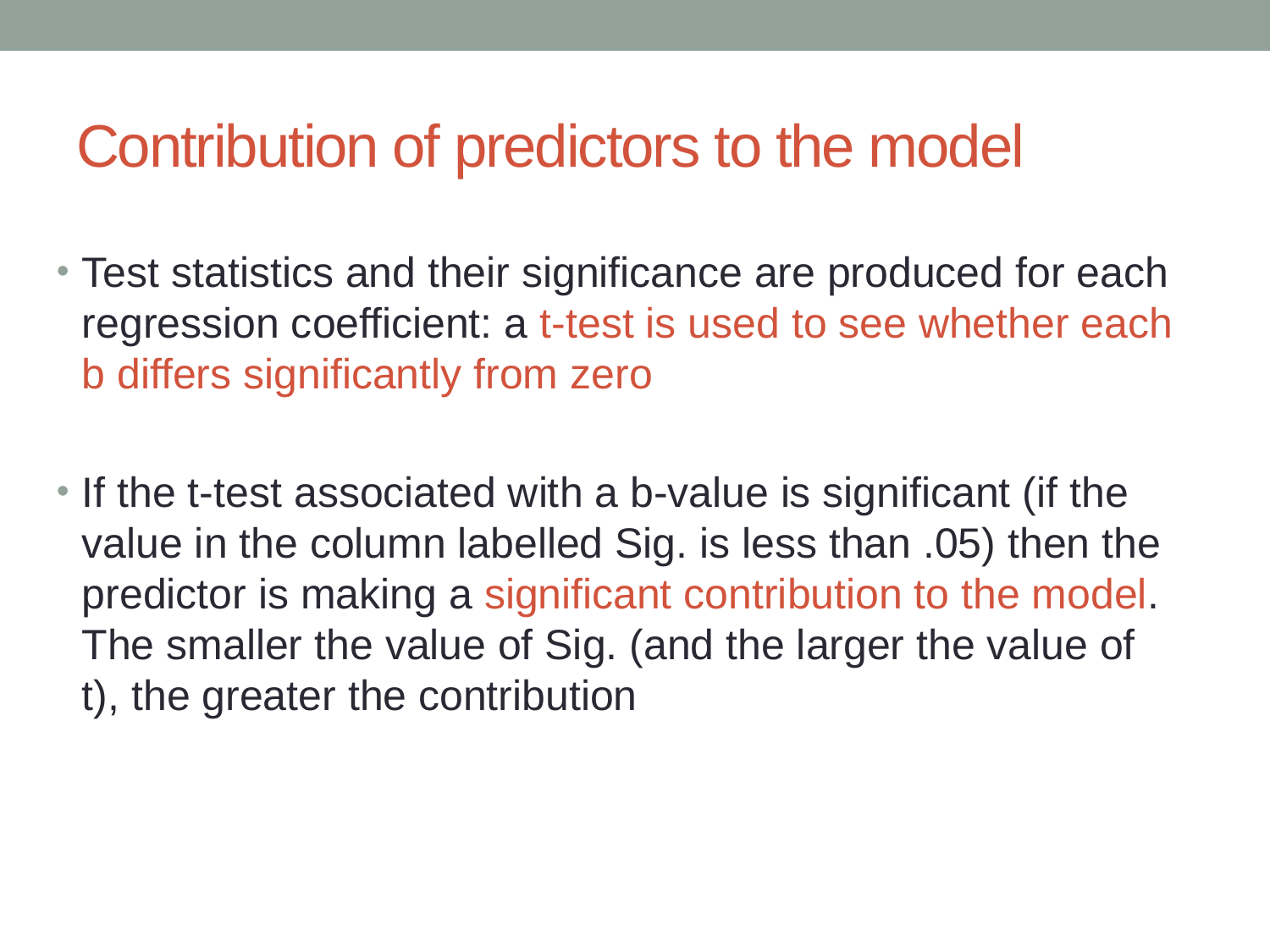

# Contribution of predictors to the model
Test statistics and their significance are produced for each regression coefficient: a t-test is used to see whether each b differs significantly from zero

If the t-test associated with a b-value is significant (if the value in the column labelled Sig. is less than .05) then the predictor is making a significant contribution to the model. The smaller the value of Sig. (and the larger the value of t), the greater the contribution